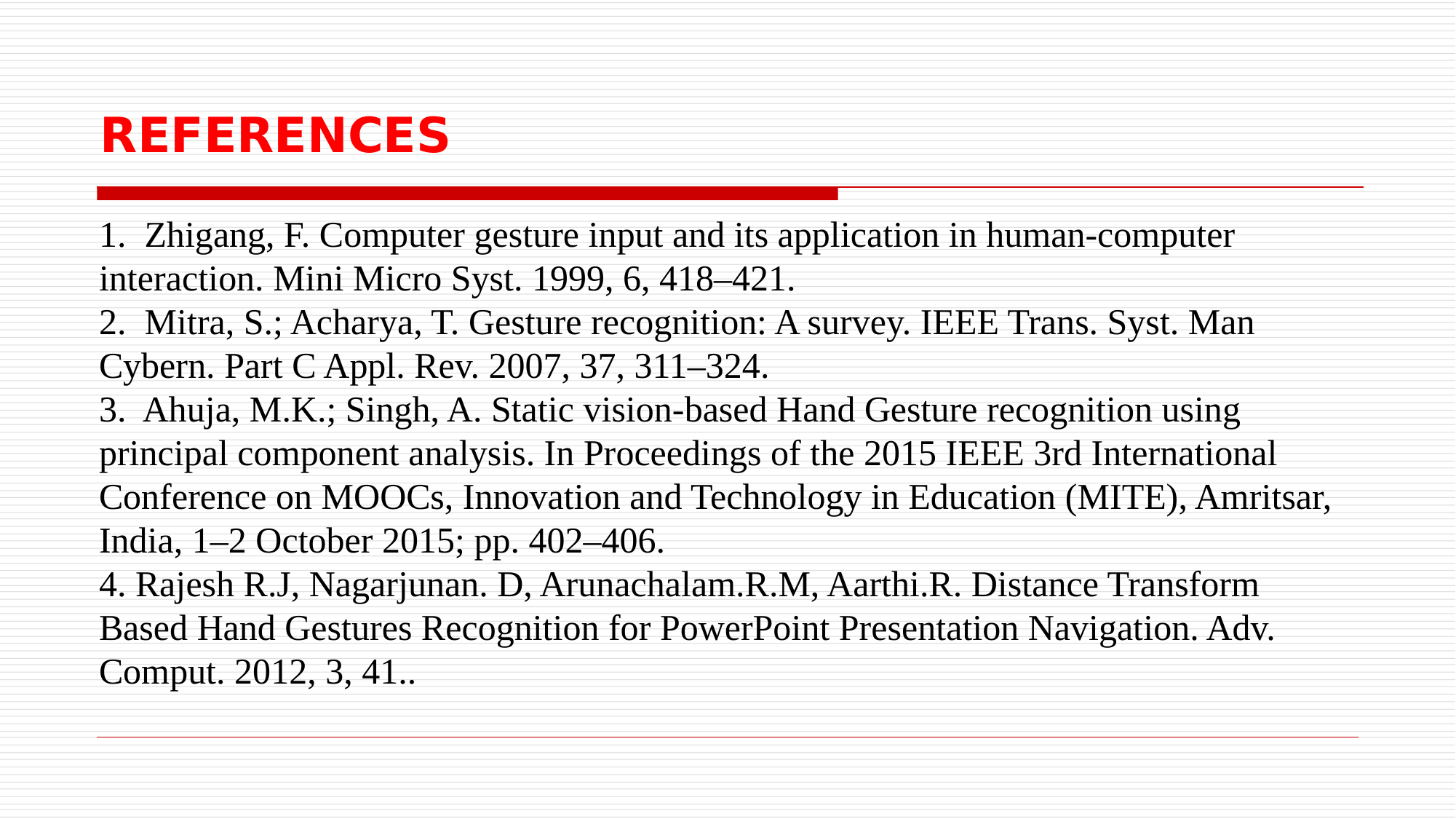

# REFERENCES
1.  Zhigang, F. Computer gesture input and its application in human-computer interaction. Mini Micro Syst. 1999, 6, 418–421.
2.  Mitra, S.; Acharya, T. Gesture recognition: A survey. IEEE Trans. Syst. Man Cybern. Part C Appl. Rev. 2007, 37, 311–324.
3.  Ahuja, M.K.; Singh, A. Static vision-based Hand Gesture recognition using principal component analysis. In Proceedings of the 2015 IEEE 3rd International Conference on MOOCs, Innovation and Technology in Education (MITE), Amritsar, India, 1–2 October 2015; pp. 402–406.
4. Rajesh R.J, Nagarjunan. D, Arunachalam.R.M, Aarthi.R. Distance Transform Based Hand Gestures Recognition for PowerPoint Presentation Navigation. Adv. Comput. 2012, 3, 41..